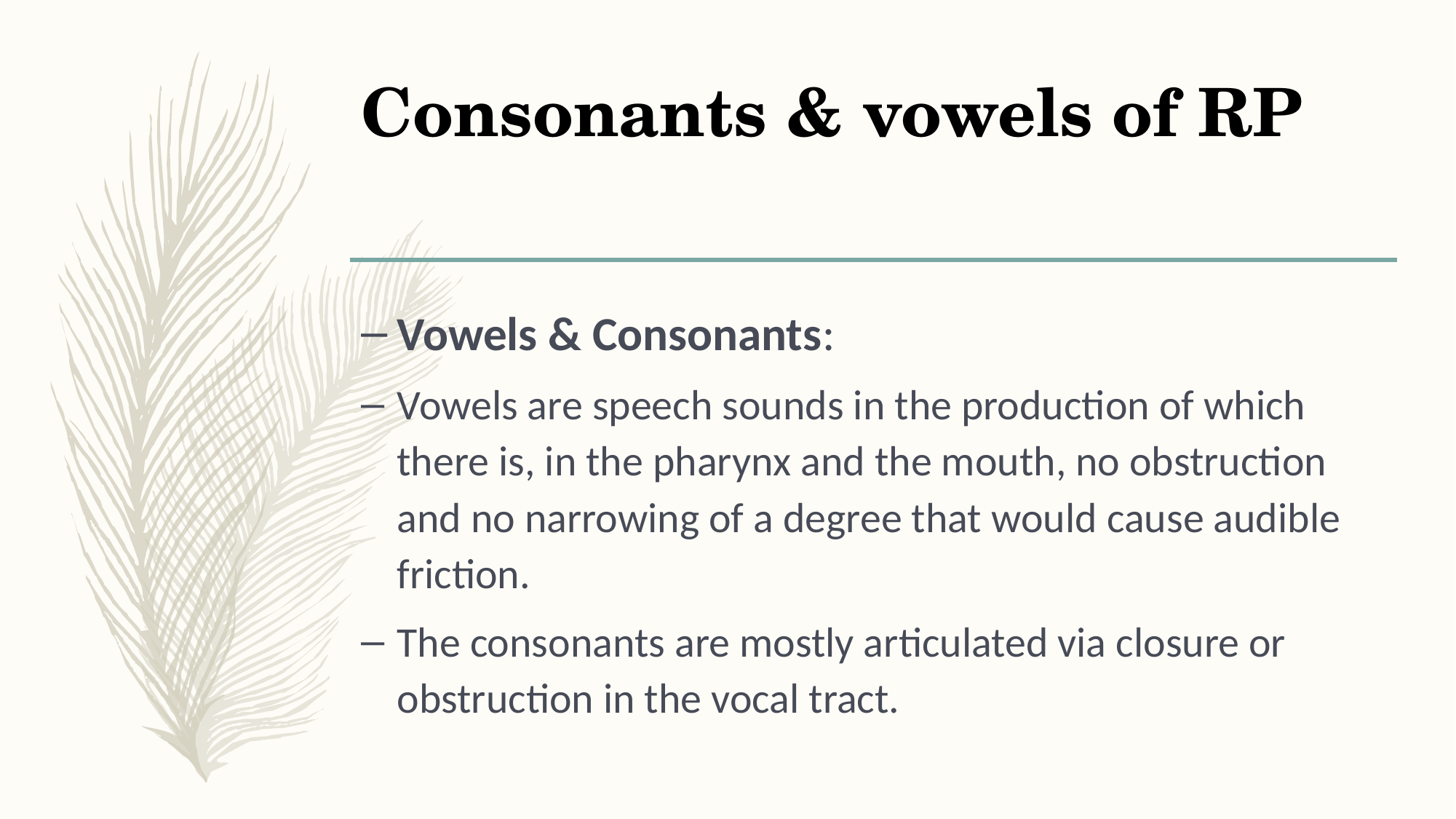

# Consonants & vowels of RP
Vowels & Consonants:
Vowels are speech sounds in the production of which there is, in the pharynx and the mouth, no obstruction and no narrowing of a degree that would cause audible friction.
The consonants are mostly articulated via closure or obstruction in the vocal tract.